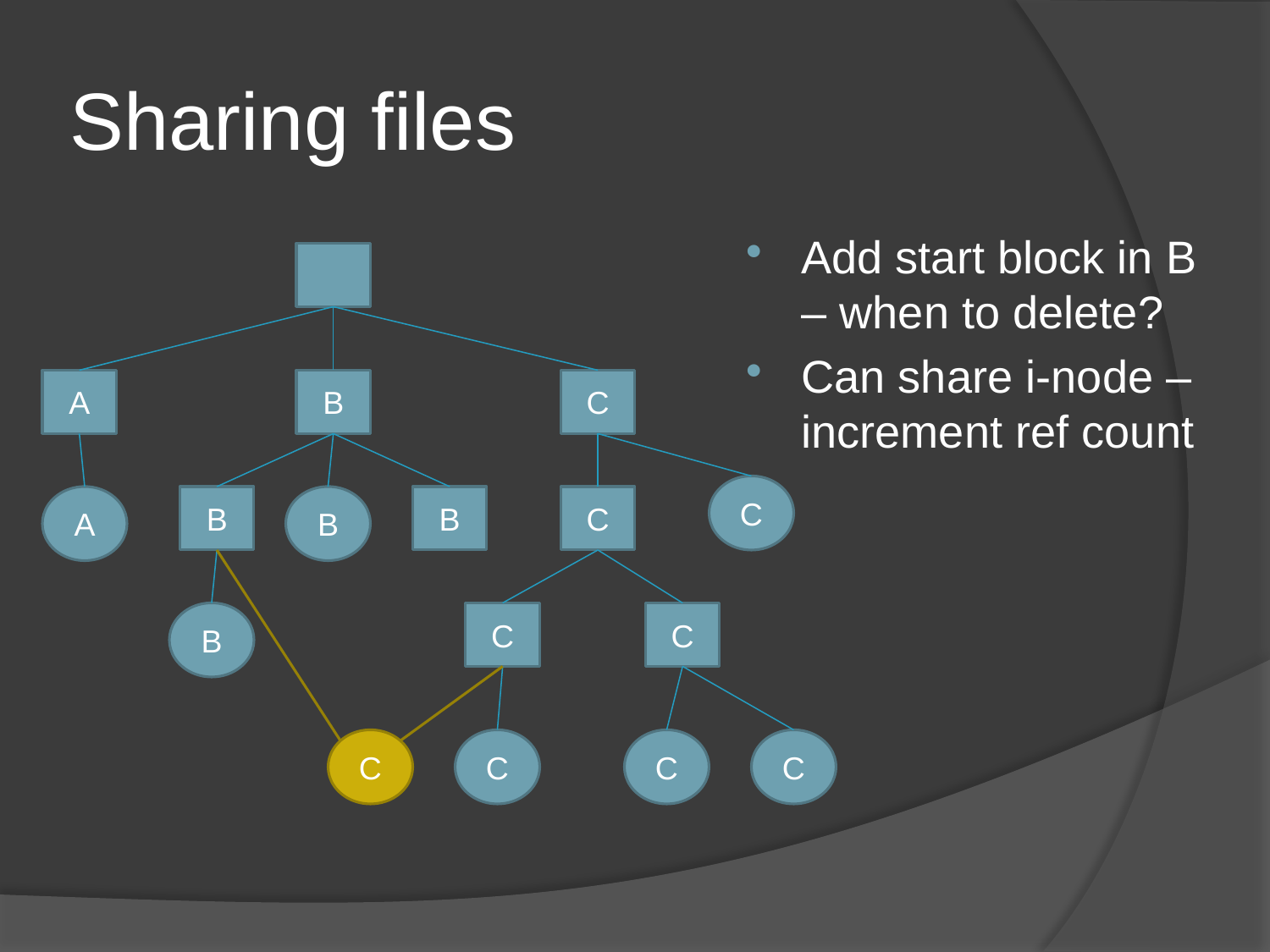

# Sharing files
Add start block in B – when to delete?
Can share i-node – increment ref count

A
B
C
C
A
B
B
B
C
B
C
C
C
C
C
C